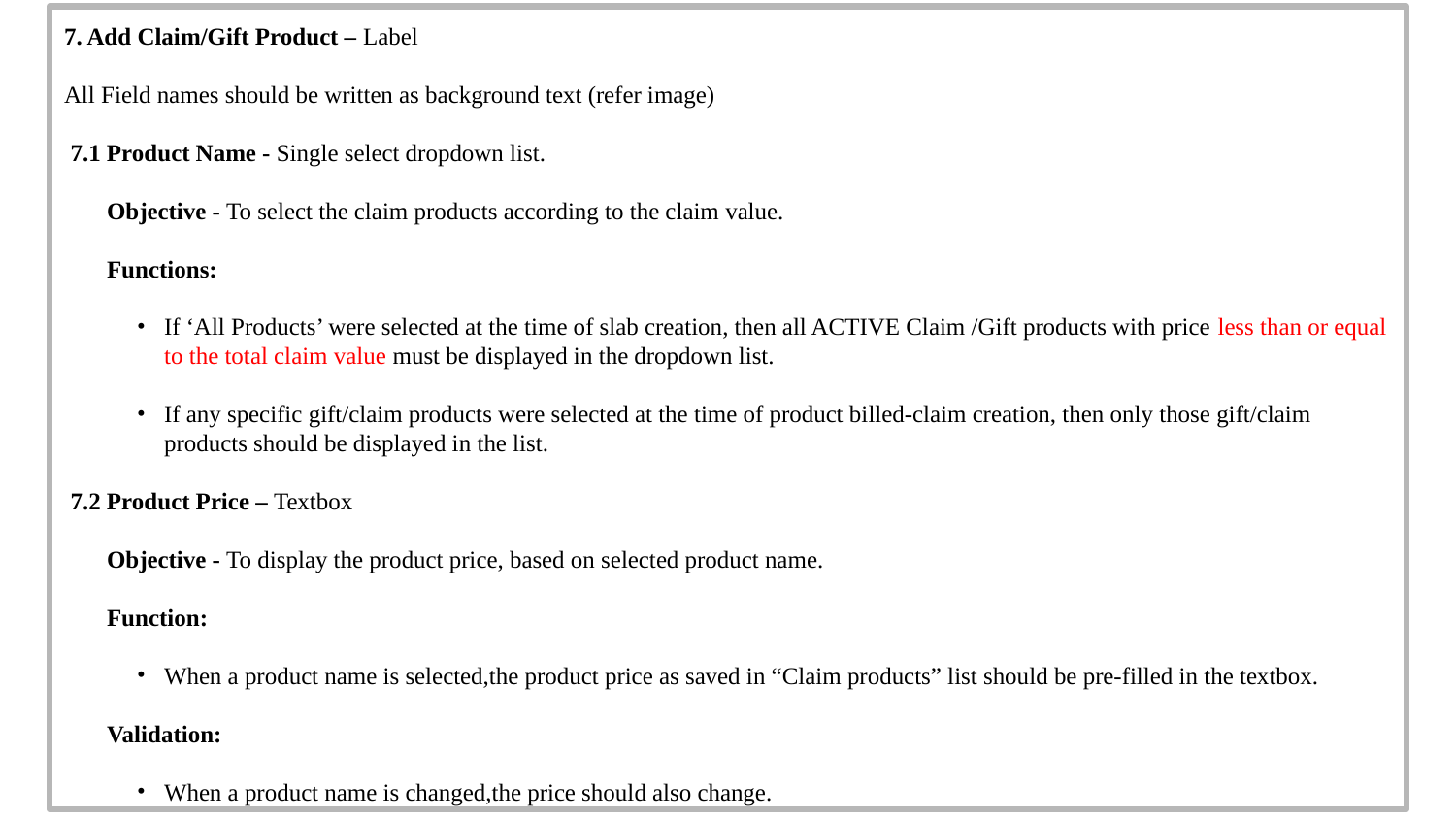

7. Add Claim/Gift Product – Label

All Field names should be written as background text (refer image)

 7.1 Product Name - Single select dropdown list.

       Objective - To select the claim products according to the claim value.

       Functions:

If ‘All Products’ were selected at the time of slab creation, then all ACTIVE Claim /Gift products with price less than or equal to the total claim value must be displayed in the dropdown list.

If any specific gift/claim products were selected at the time of product billed-claim creation, then only those gift/claim products should be displayed in the list.

 7.2 Product Price – Textbox

       Objective - To display the product price, based on selected product name.

       Function:

When a product name is selected,the product price as saved in “Claim products” list should be pre-filled in the textbox.

       Validation:

When a product name is changed,the price should also change.

        Regression Note:

Any changes made in the product price under “Claim/Gift products”, should be reflected here also.